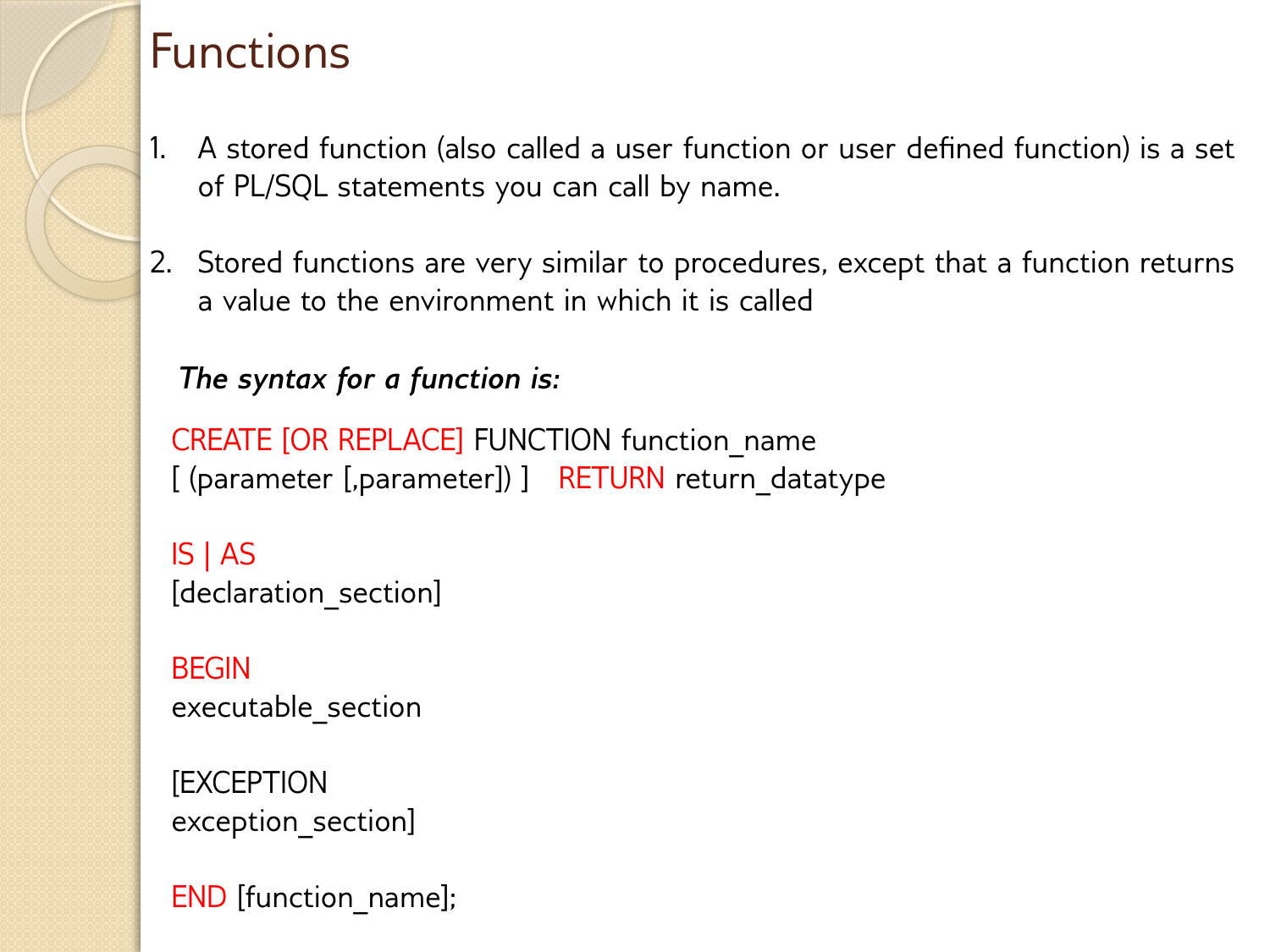

# Functions
A stored function (also called a user function or user defined function) is a set of PL/SQL statements you can call by name.

Stored functions are very similar to procedures, except that a function returns a value to the environment in which it is called
The syntax for a function is:
CREATE [OR REPLACE] FUNCTION function_name
[ (parameter [,parameter]) ]   RETURN return_datatype
IS | AS
[declaration_section]
BEGIN
executable_section
[EXCEPTION
exception_section]
END [function_name];